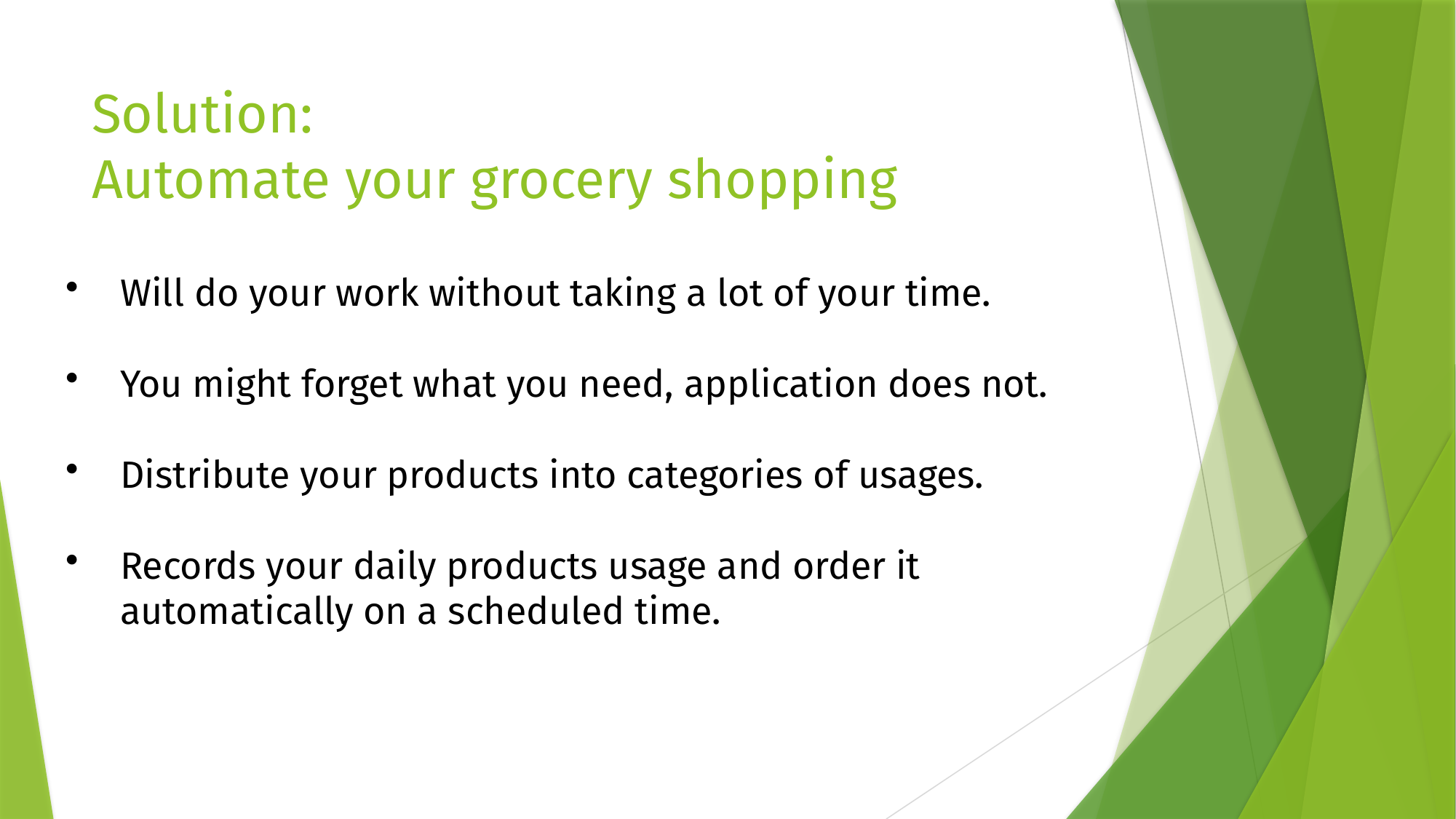

# Solution: Automate your grocery shopping
Will do your work without taking a lot of your time.

You might forget what you need, application does not.

Distribute your products into categories of usages.

Records your daily products usage and order it automatically on a scheduled time.